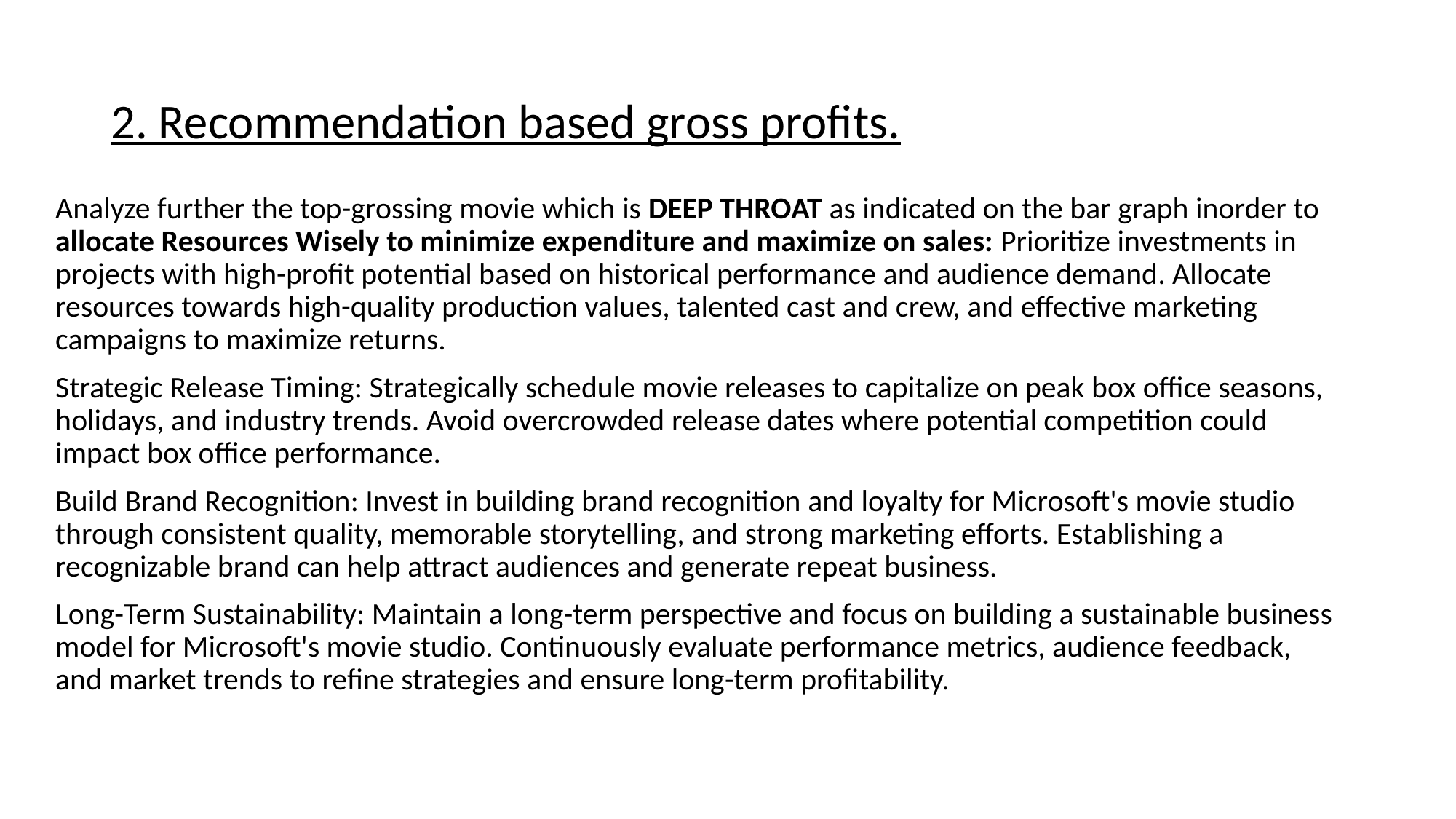

# 2. Recommendation based gross profits.
Analyze further the top-grossing movie which is DEEP THROAT as indicated on the bar graph inorder to allocate Resources Wisely to minimize expenditure and maximize on sales: Prioritize investments in projects with high-profit potential based on historical performance and audience demand. Allocate resources towards high-quality production values, talented cast and crew, and effective marketing campaigns to maximize returns.
Strategic Release Timing: Strategically schedule movie releases to capitalize on peak box office seasons, holidays, and industry trends. Avoid overcrowded release dates where potential competition could impact box office performance.
Build Brand Recognition: Invest in building brand recognition and loyalty for Microsoft's movie studio through consistent quality, memorable storytelling, and strong marketing efforts. Establishing a recognizable brand can help attract audiences and generate repeat business.
Long-Term Sustainability: Maintain a long-term perspective and focus on building a sustainable business model for Microsoft's movie studio. Continuously evaluate performance metrics, audience feedback, and market trends to refine strategies and ensure long-term profitability.